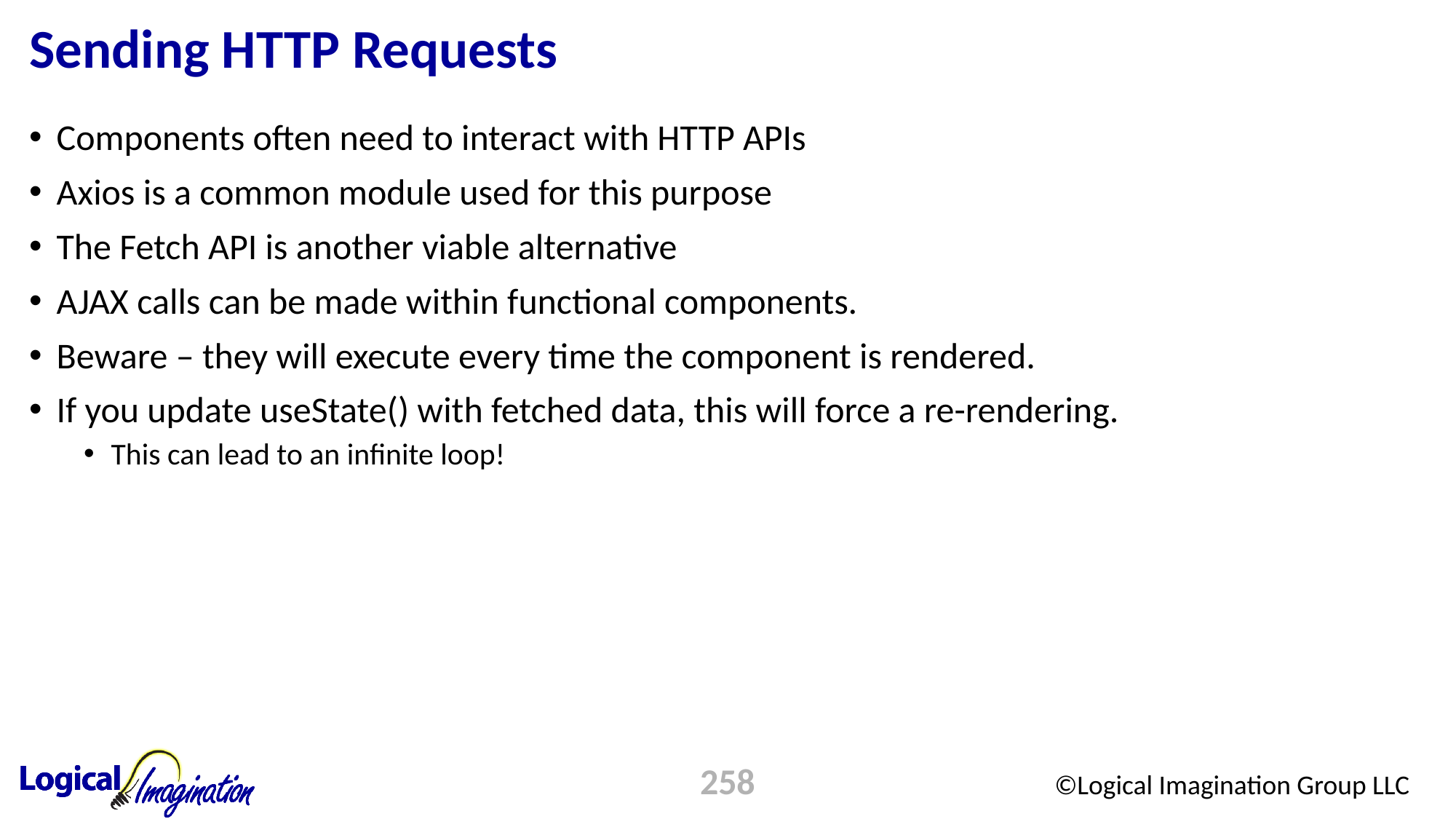

# Sending HTTP Requests
Components often need to interact with HTTP APIs
Axios is a common module used for this purpose
The Fetch API is another viable alternative
AJAX calls can be made within functional components.
Beware – they will execute every time the component is rendered.
If you update useState() with fetched data, this will force a re-rendering.
This can lead to an infinite loop!

258